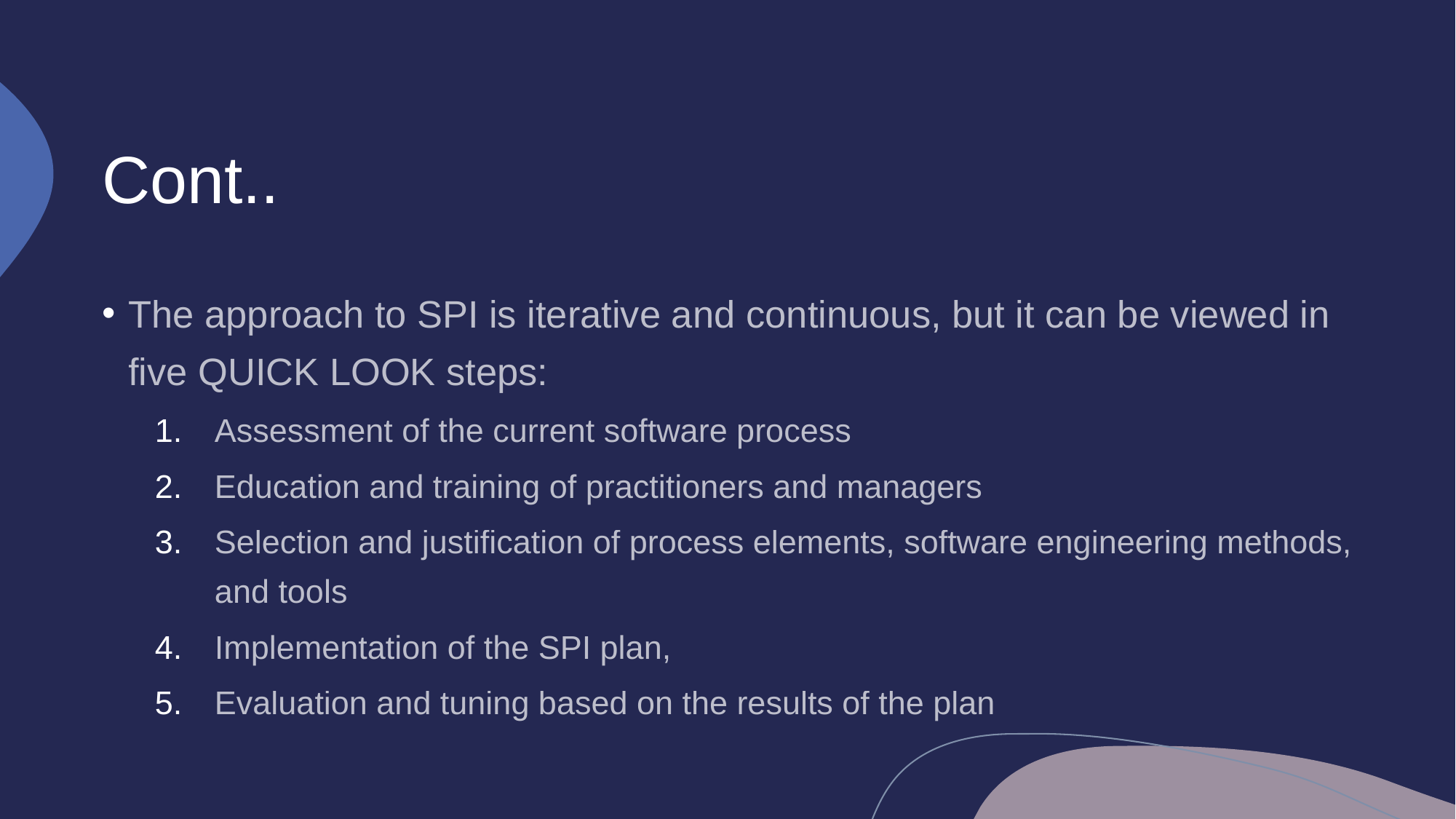

# Cont..
The approach to SPI is iterative and continuous, but it can be viewed in five QUICK LOOK steps:
Assessment of the current software process
Education and training of practitioners and managers
Selection and justification of process elements, software engineering methods, and tools
Implementation of the SPI plan,
Evaluation and tuning based on the results of the plan